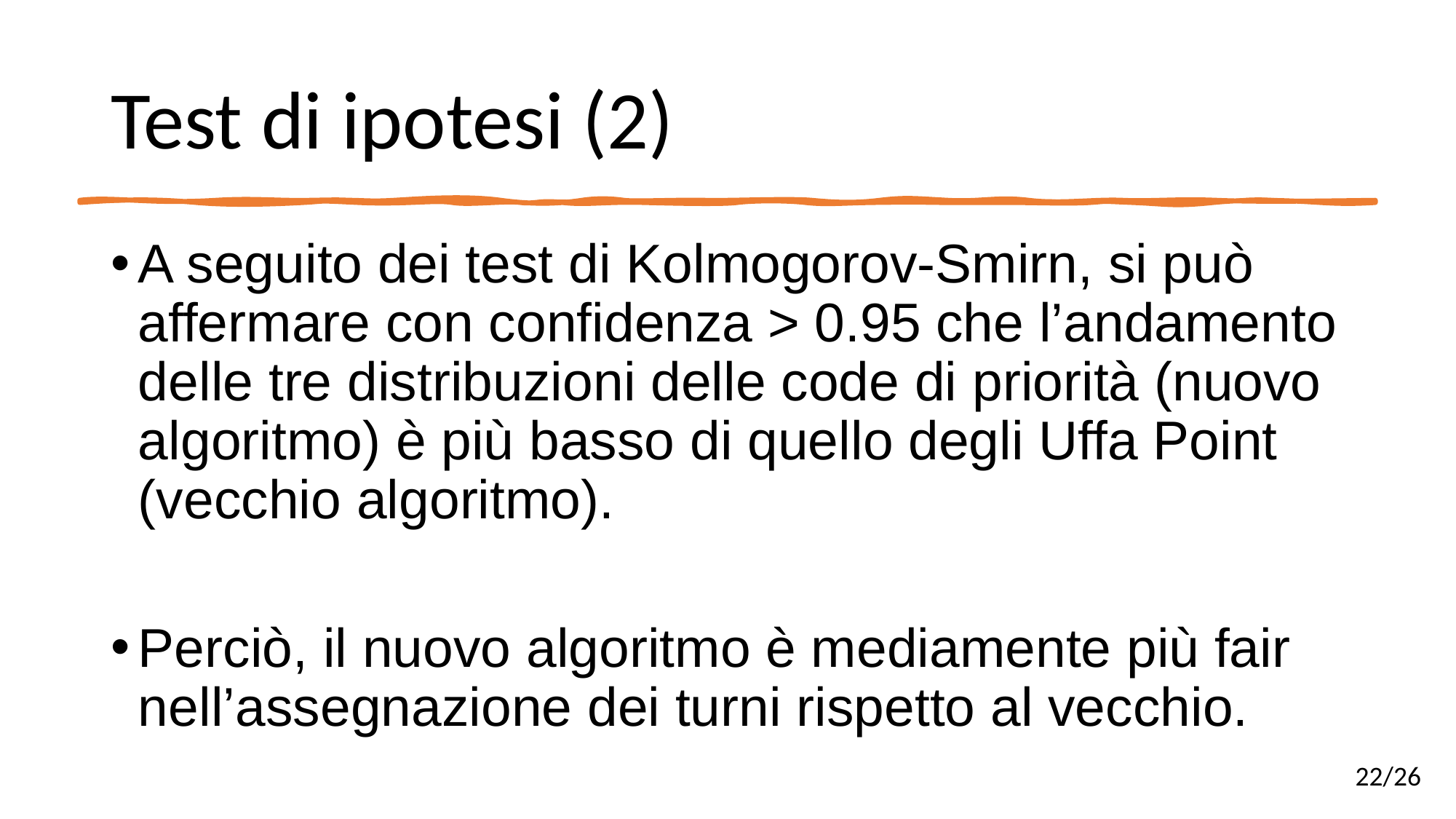

# Test di ipotesi (2)

A seguito dei test di Kolmogorov-Smirn, si può affermare con confidenza > 0.95 che l’andamento delle tre distribuzioni delle code di priorità (nuovo algoritmo) è più basso di quello degli Uffa Point (vecchio algoritmo).

Perciò, il nuovo algoritmo è mediamente più fair nell’assegnazione dei turni rispetto al vecchio.
22/26